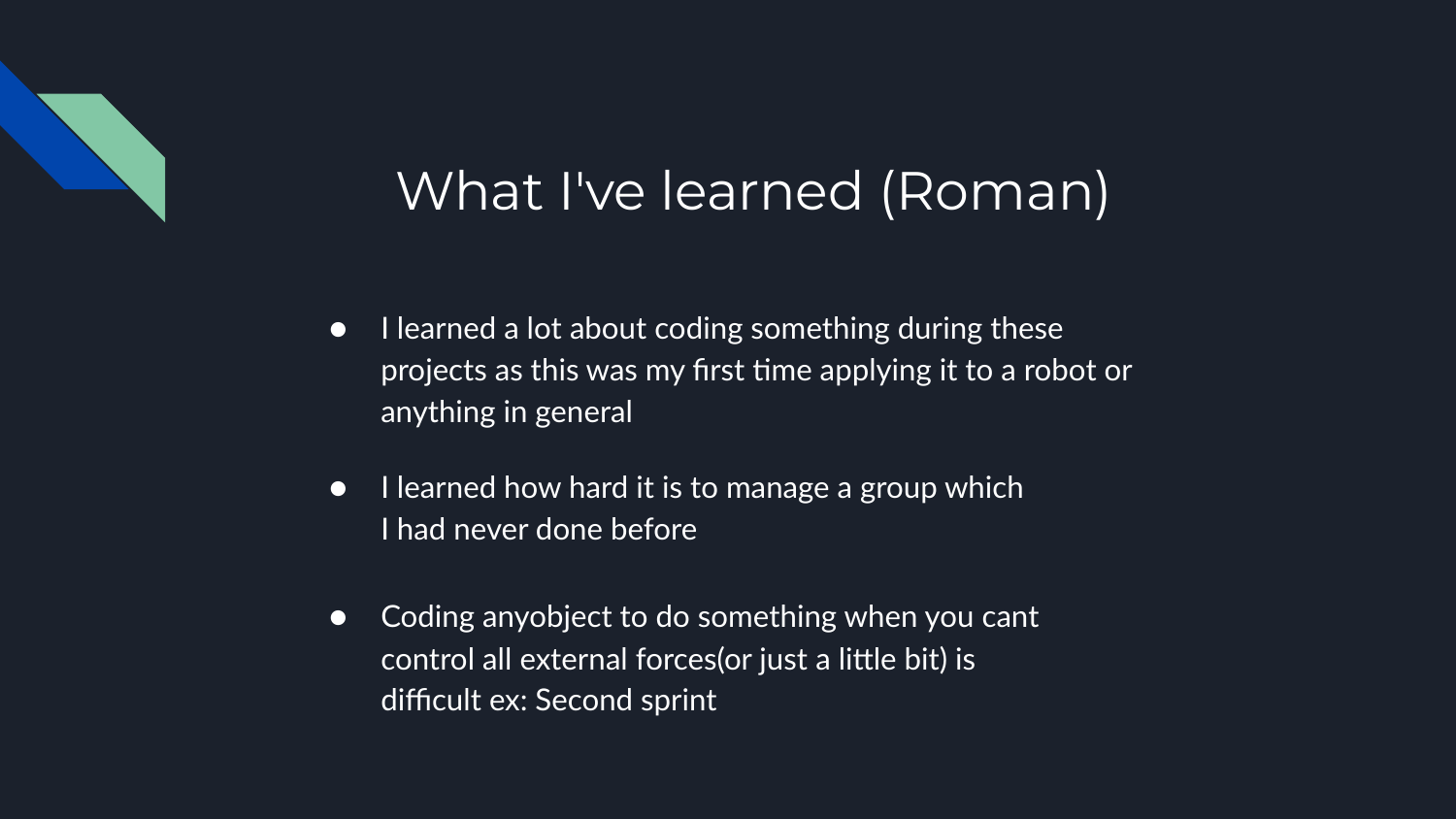

# What I've learned (Roman)
I learned a lot about coding something during these projects as this was my first time applying it to a robot or anything in general
I learned how hard it is to manage a group which I had never done before
Coding anyobject to do something when you cant control all external forces(or just a little bit) is difficult ex: Second sprint